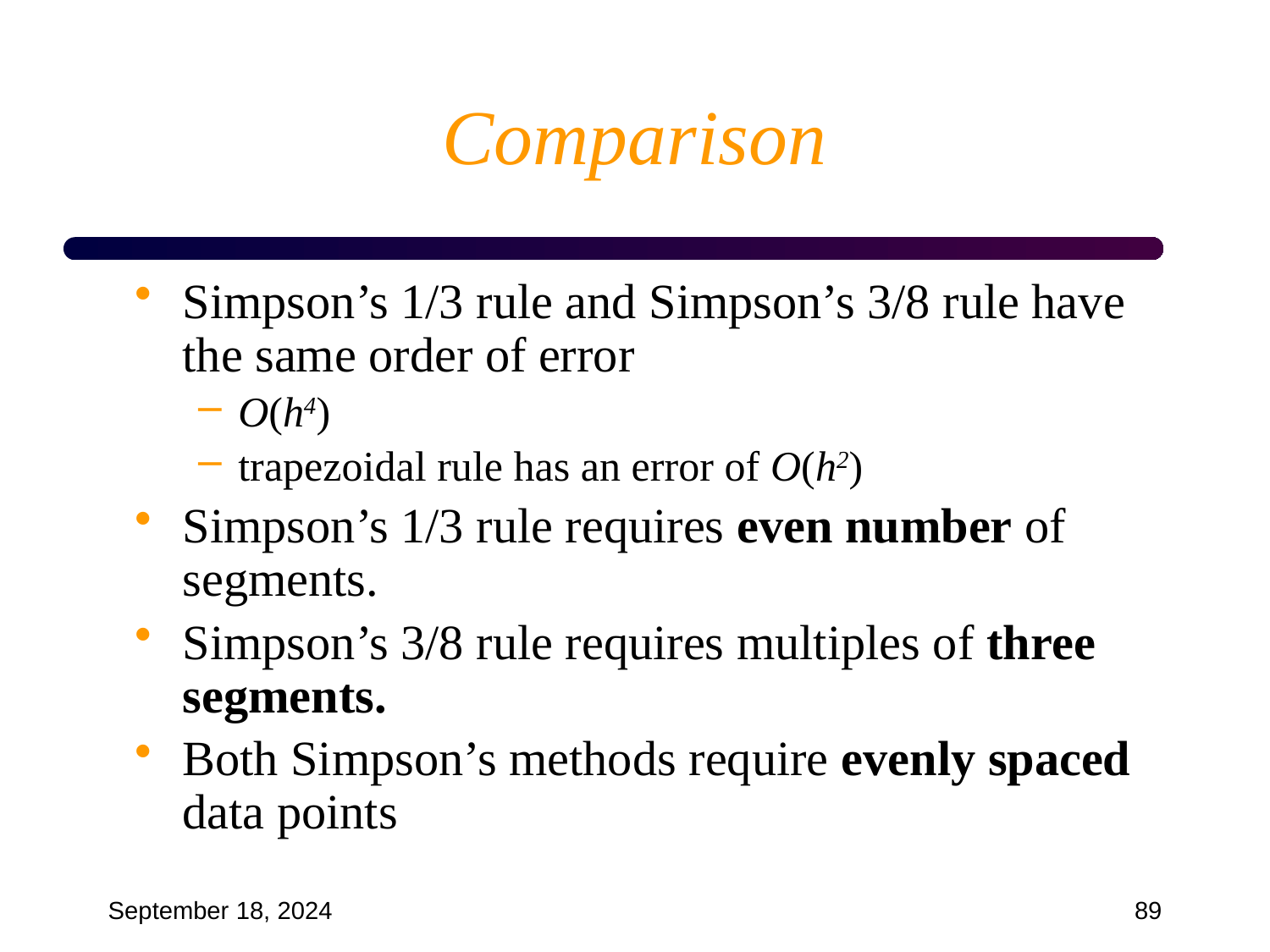

# Comparison
Simpson’s 1/3 rule and Simpson’s 3/8 rule have the same order of error
O(h4)
trapezoidal rule has an error of O(h2)
Simpson’s 1/3 rule requires even number of segments.
Simpson’s 3/8 rule requires multiples of three segments.
Both Simpson’s methods require evenly spaced data points
September 18, 2024
89